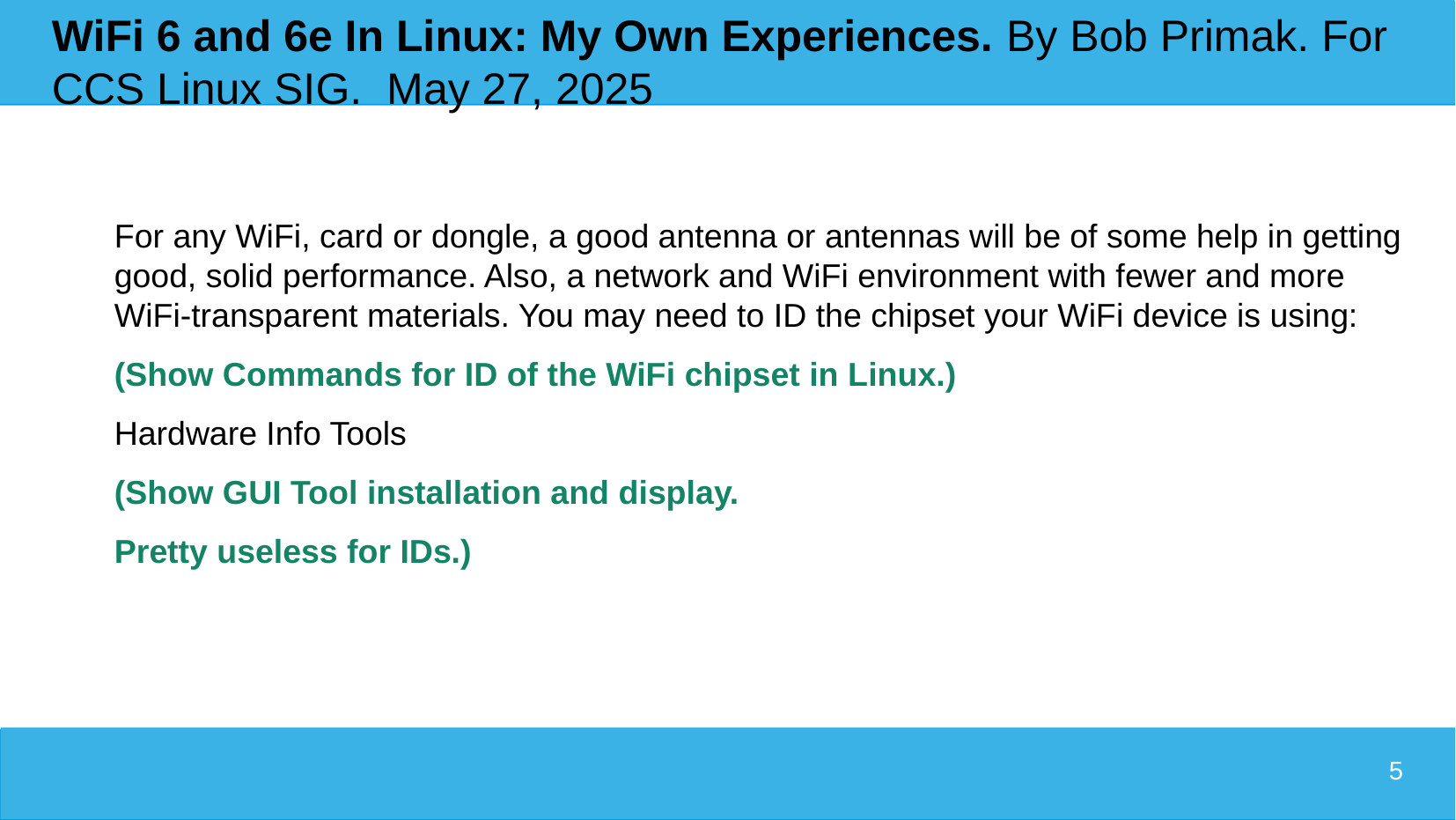

5
# WiFi 6 and 6e In Linux: My Own Experiences. By Bob Primak. For CCS Linux SIG.  May 27, 2025

For any WiFi, card or dongle, a good antenna or antennas will be of some help in getting good, solid performance. Also, a network and WiFi environment with fewer and more WiFi-transparent materials. You may need to ID the chipset your WiFi device is using:
(Show Commands for ID of the WiFi chipset in Linux.)
Hardware Info Tools
(Show GUI Tool installation and display.
Pretty useless for IDs.)